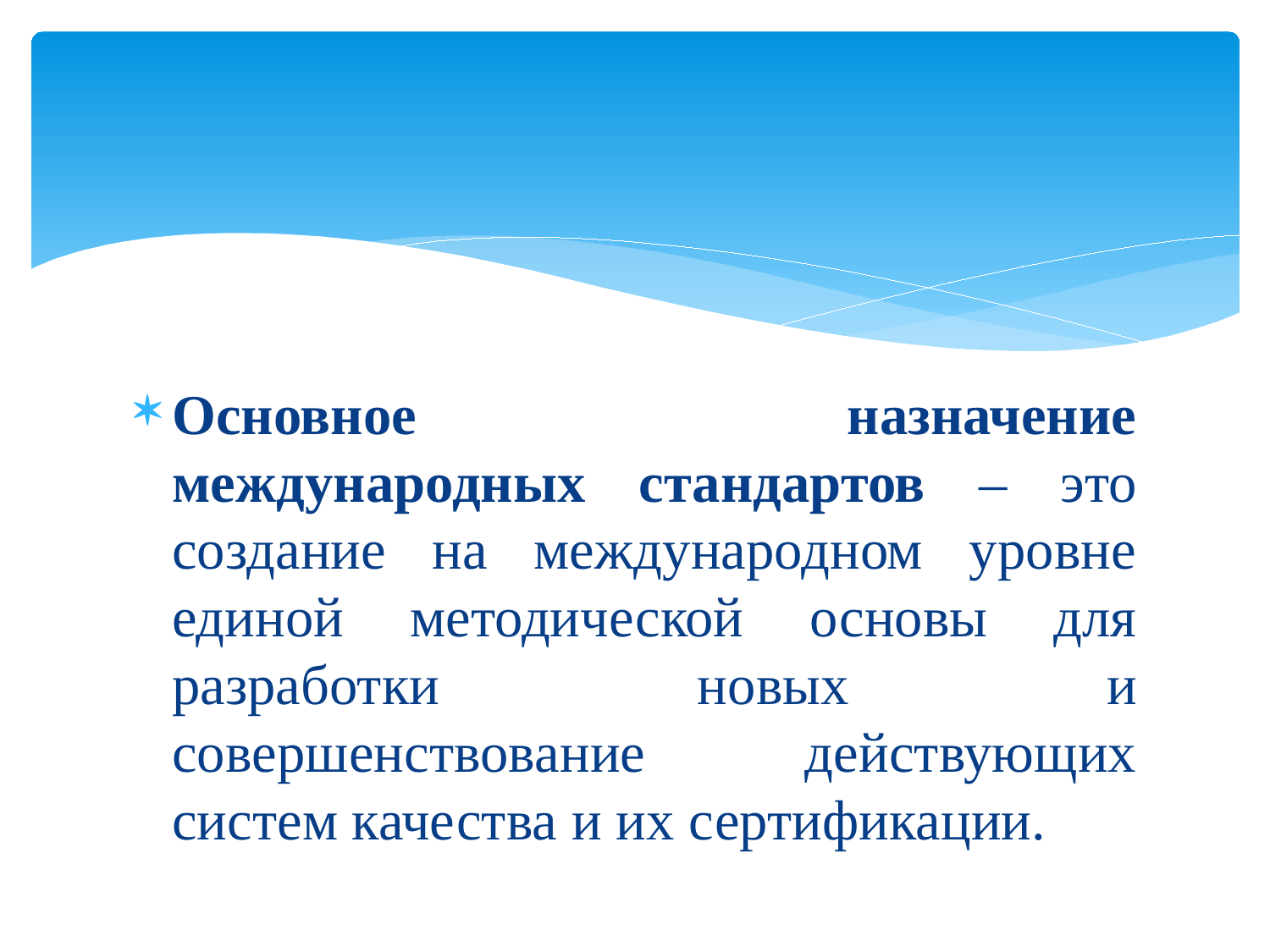

#
Основное назначение международных стандартов – это создание на международном уровне единой методической основы для разработки новых и совершенствование действующих систем качества и их сертификации.